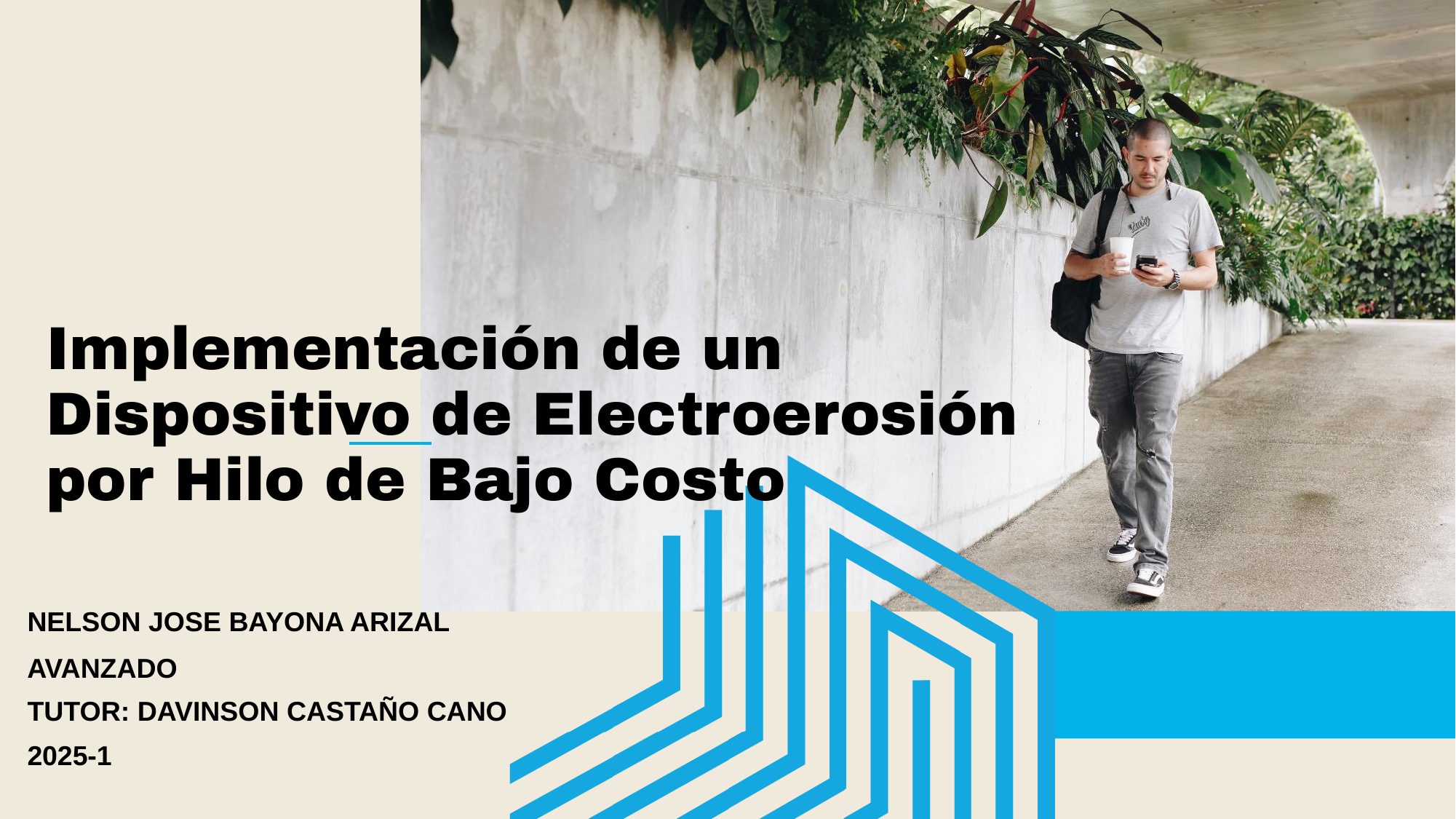

# Implementación de un Dispositivo de Electroerosión por Hilo de Bajo Costo
NELSON JOSE BAYONA ARIZAL

TUTOR: DAVINSON CASTAÑO CANO
2025-1
AVANZADO